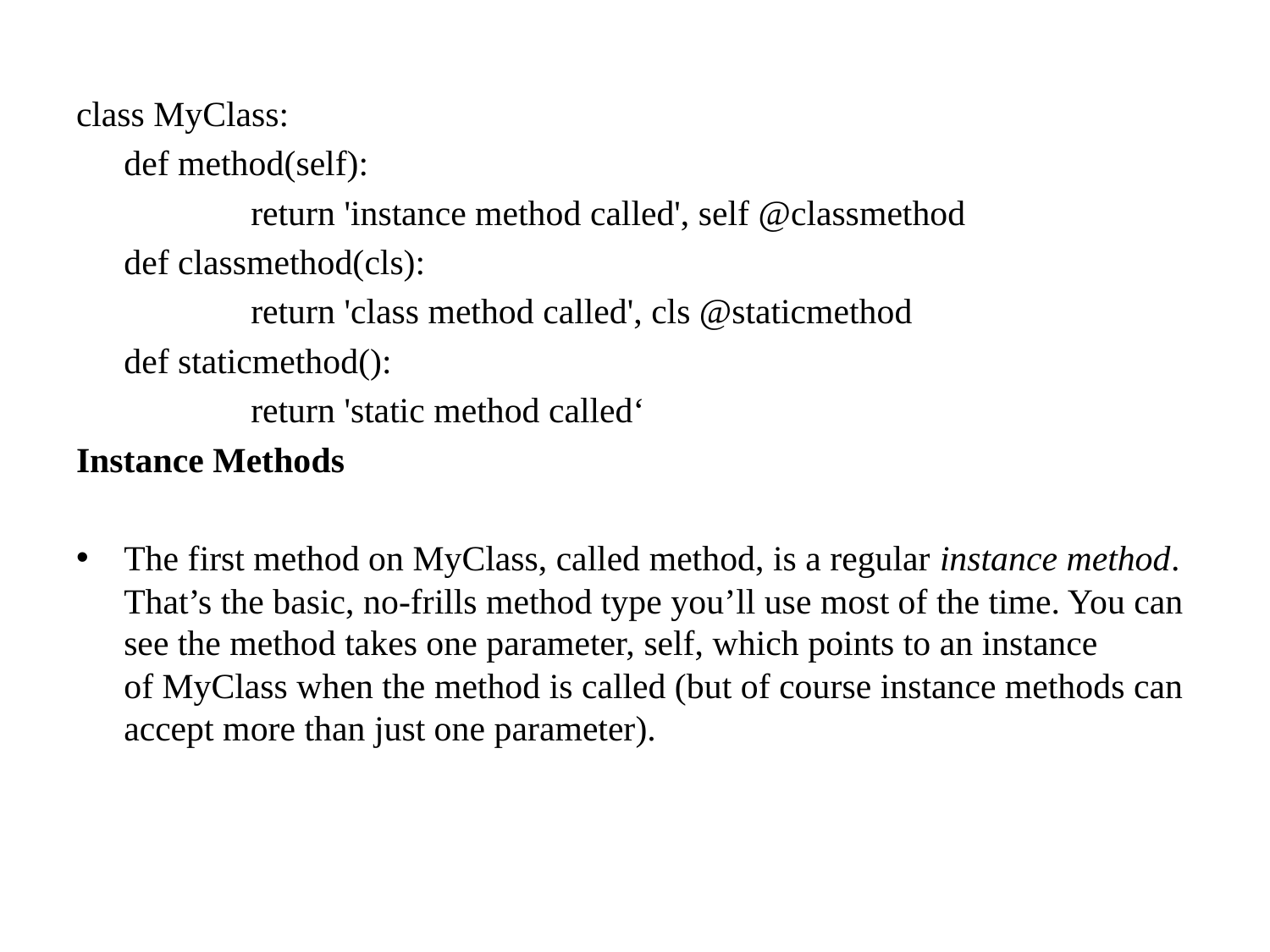

class MyClass:
	def method(self):
		return 'instance method called', self @classmethod
	def classmethod(cls):
		return 'class method called', cls @staticmethod
	def staticmethod():
		return 'static method called‘
Instance Methods

The first method on MyClass, called method, is a regular instance method. That’s the basic, no-frills method type you’ll use most of the time. You can see the method takes one parameter, self, which points to an instance of MyClass when the method is called (but of course instance methods can accept more than just one parameter).